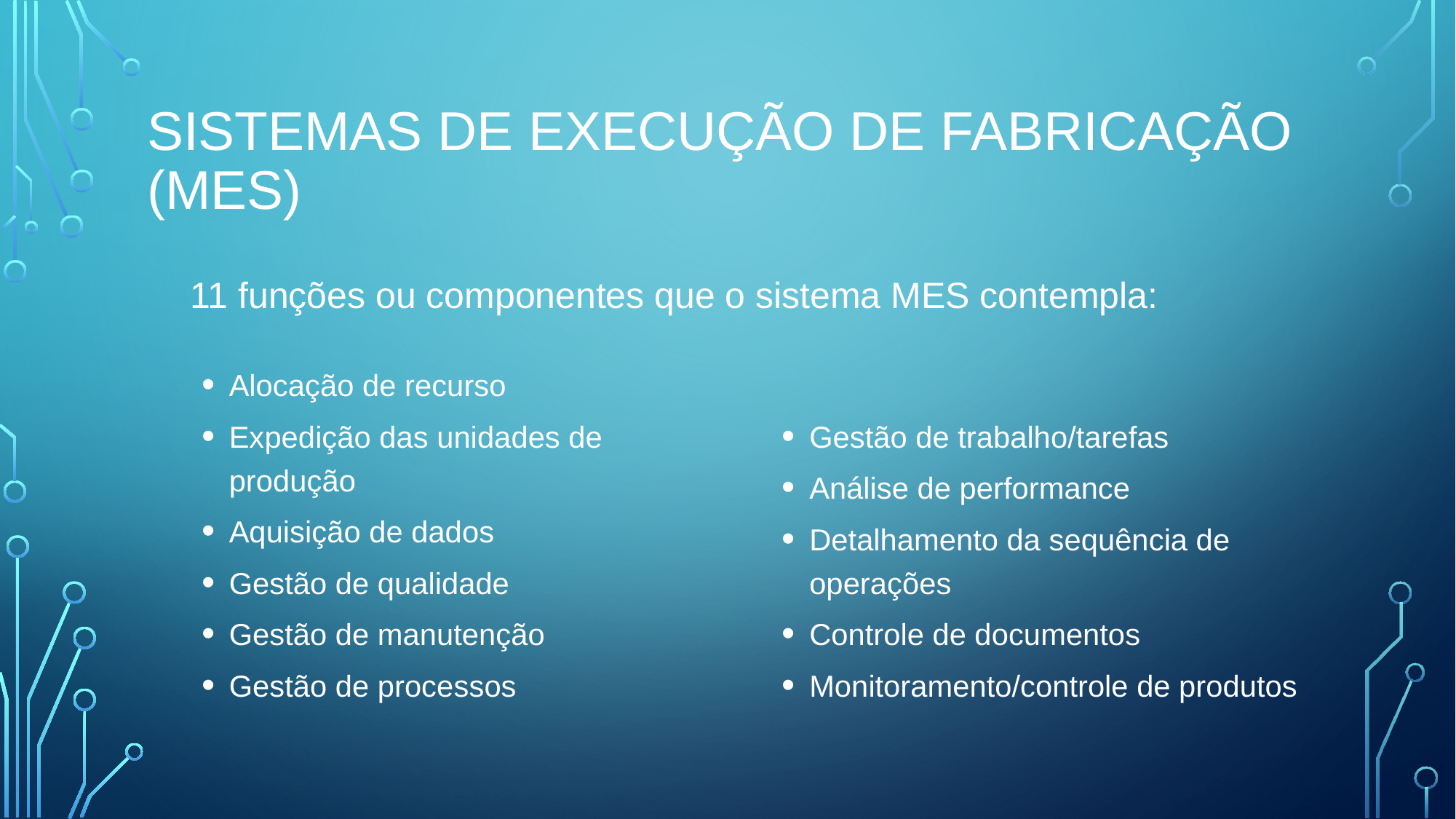

# Sistemas de execução de fabricação (MES)
11 funções ou componentes que o sistema MES contempla:
Alocação de recurso
Expedição das unidades de produção
Aquisição de dados
Gestão de qualidade
Gestão de manutenção
Gestão de processos

Gestão de trabalho/tarefas
Análise de performance
Detalhamento da sequência de operações
Controle de documentos
Monitoramento/controle de produtos